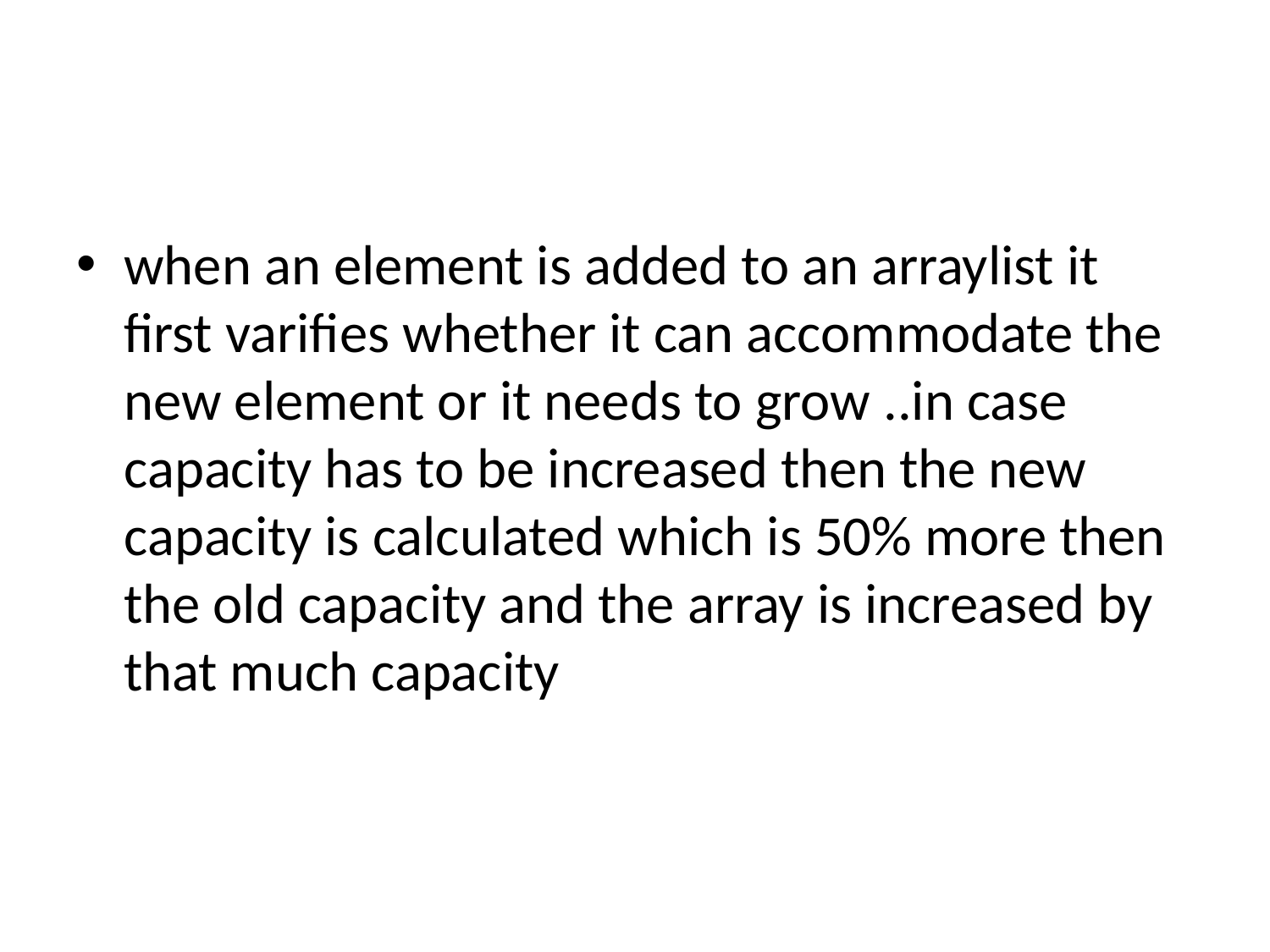

#
when an element is added to an arraylist it first varifies whether it can accommodate the new element or it needs to grow ..in case capacity has to be increased then the new capacity is calculated which is 50% more then the old capacity and the array is increased by that much capacity